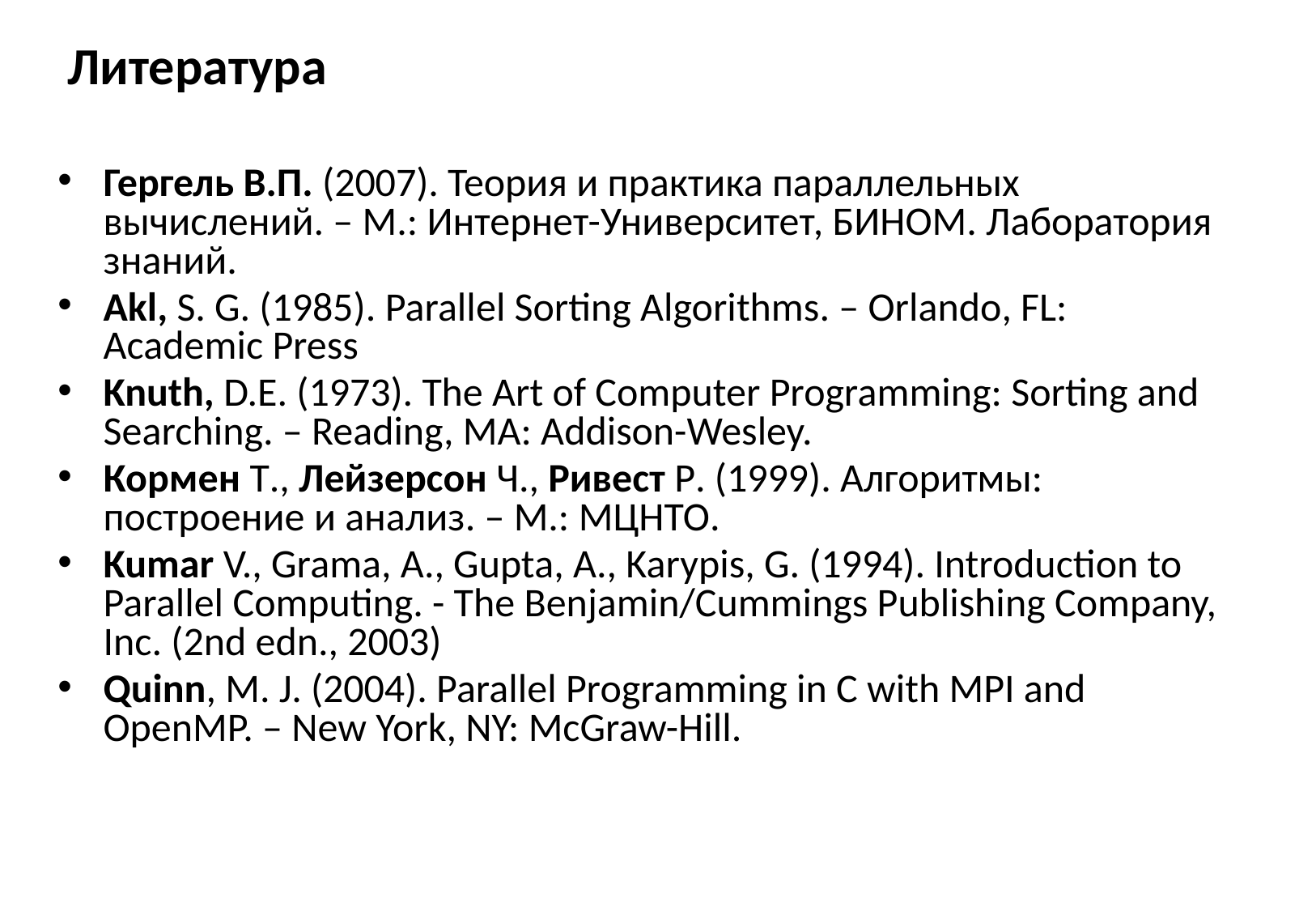

# Литература
Гергель В.П. (2007). Теория и практика параллельных вычислений. – М.: Интернет-Университет, БИНОМ. Лаборатория знаний.
Akl, S. G. (1985). Parallel Sorting Algorithms. – Orlando, FL: Academic Press
Knuth, D.E. (1973). The Art of Computer Programming: Sorting and Searching. – Reading, MA: Addison-Wesley.
Кормен Т., Лейзерсон Ч., Ривест Р. (1999). Алгоритмы: построение и анализ. – М.: МЦНТО.
Kumar V., Grama, A., Gupta, A., Karypis, G. (1994). Introduction to Parallel Computing. - The Benjamin/Cummings Publishing Company, Inc. (2nd edn., 2003)
Quinn, M. J. (2004). Parallel Programming in C with MPI and OpenMP. – New York, NY: McGraw-Hill.